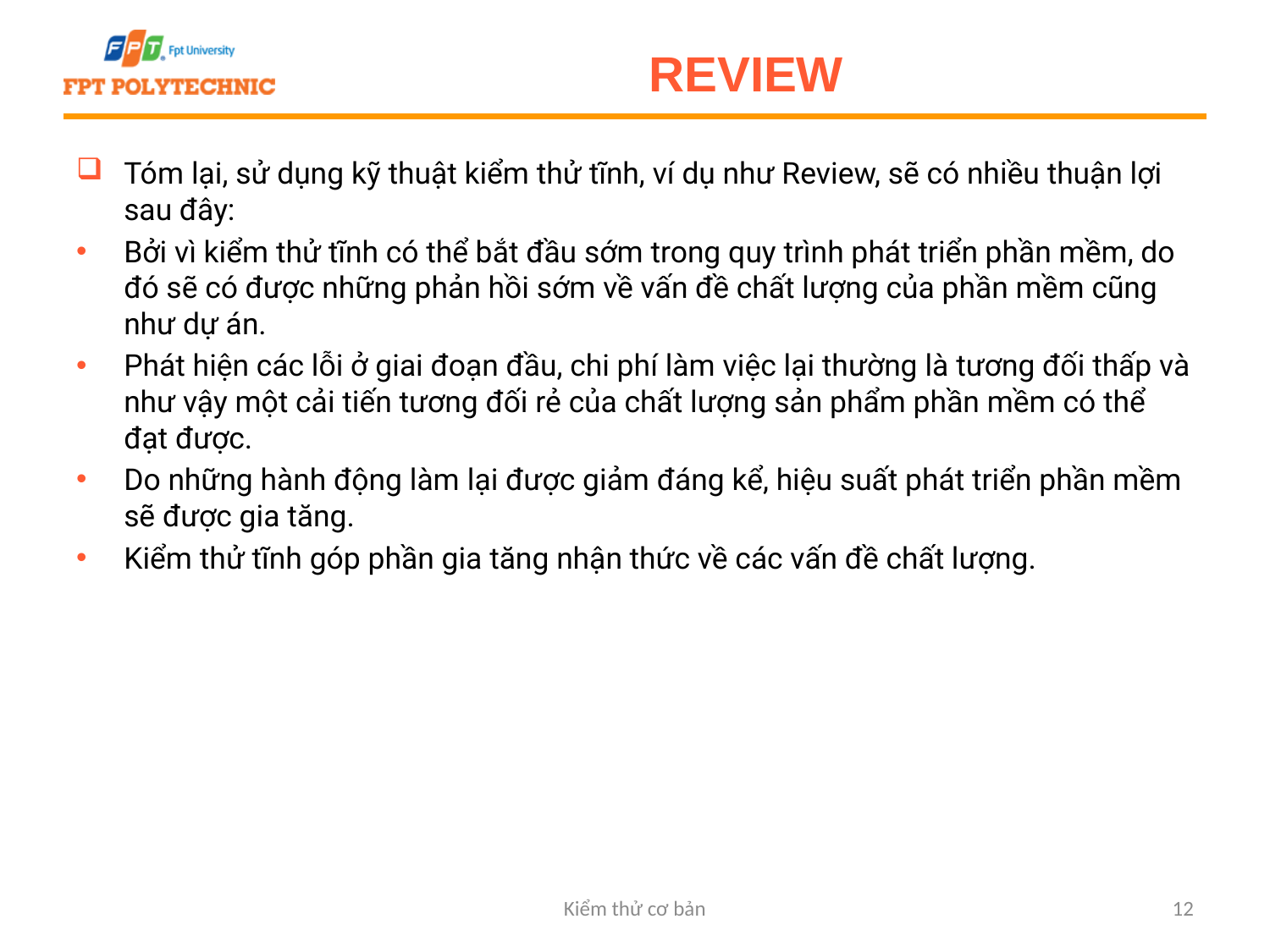

# Review
Tóm lại, sử dụng kỹ thuật kiểm thử tĩnh, ví dụ như Review, sẽ có nhiều thuận lợi sau đây:
Bởi vì kiểm thử tĩnh có thể bắt đầu sớm trong quy trình phát triển phần mềm, do đó sẽ có được những phản hồi sớm về vấn đề chất lượng của phần mềm cũng như dự án.
Phát hiện các lỗi ở giai đoạn đầu, chi phí làm việc lại thường là tương đối thấp và như vậy một cải tiến tương đối rẻ của chất lượng sản phẩm phần mềm có thể đạt được.
Do những hành động làm lại được giảm đáng kể, hiệu suất phát triển phần mềm sẽ được gia tăng.
Kiểm thử tĩnh góp phần gia tăng nhận thức về các vấn đề chất lượng.

Kiểm thử cơ bản
12